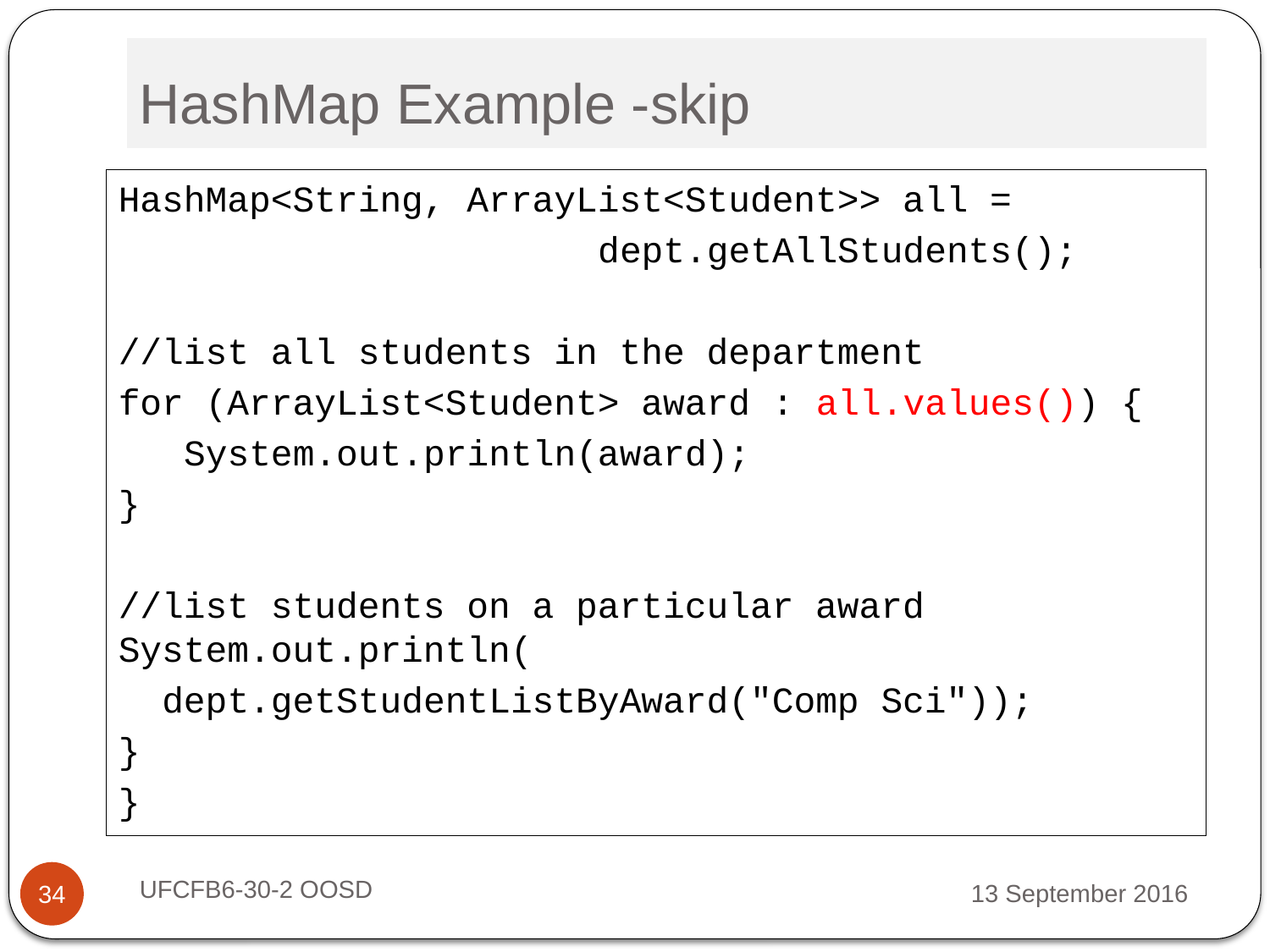

# HashMap Example -skip
HashMap<String, ArrayList<Student>> all =
                      dept.getAllStudents();

//list all students in the department
for (ArrayList<Student> award : all.values()) {
   System.out.println(award);
}

//list students on a particular award        System.out.println(
  dept.getStudentListByAward("Comp Sci"));
}
}
UFCFB6-30-2 OOSD
13 September 2016
34